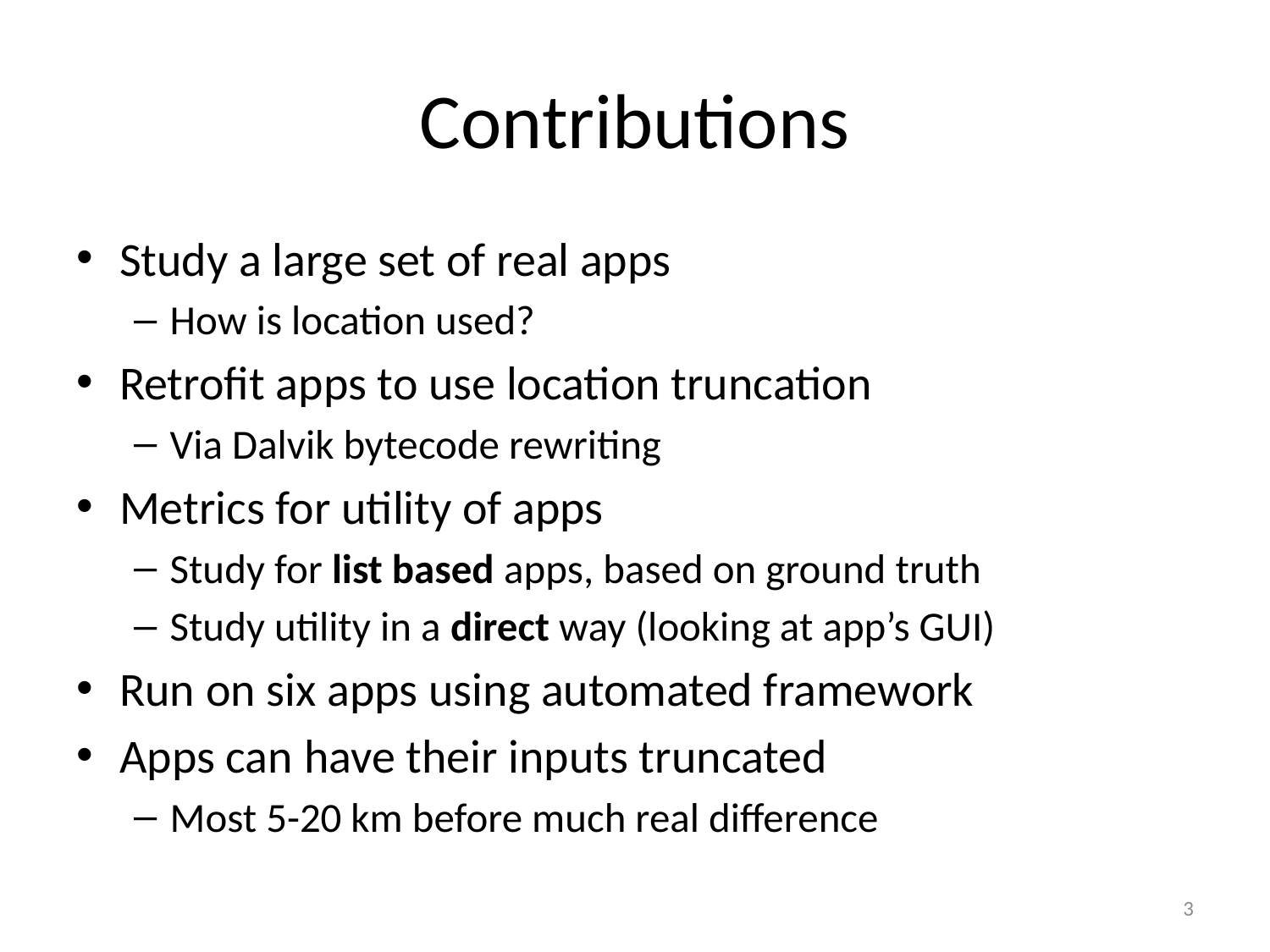

# Contributions
Study a large set of real apps
How is location used?
Retrofit apps to use location truncation
Via Dalvik bytecode rewriting
Metrics for utility of apps
Study for list based apps, based on ground truth
Study utility in a direct way (looking at app’s GUI)
Run on six apps using automated framework
Apps can have their inputs truncated
Most 5-20 km before much real difference
3